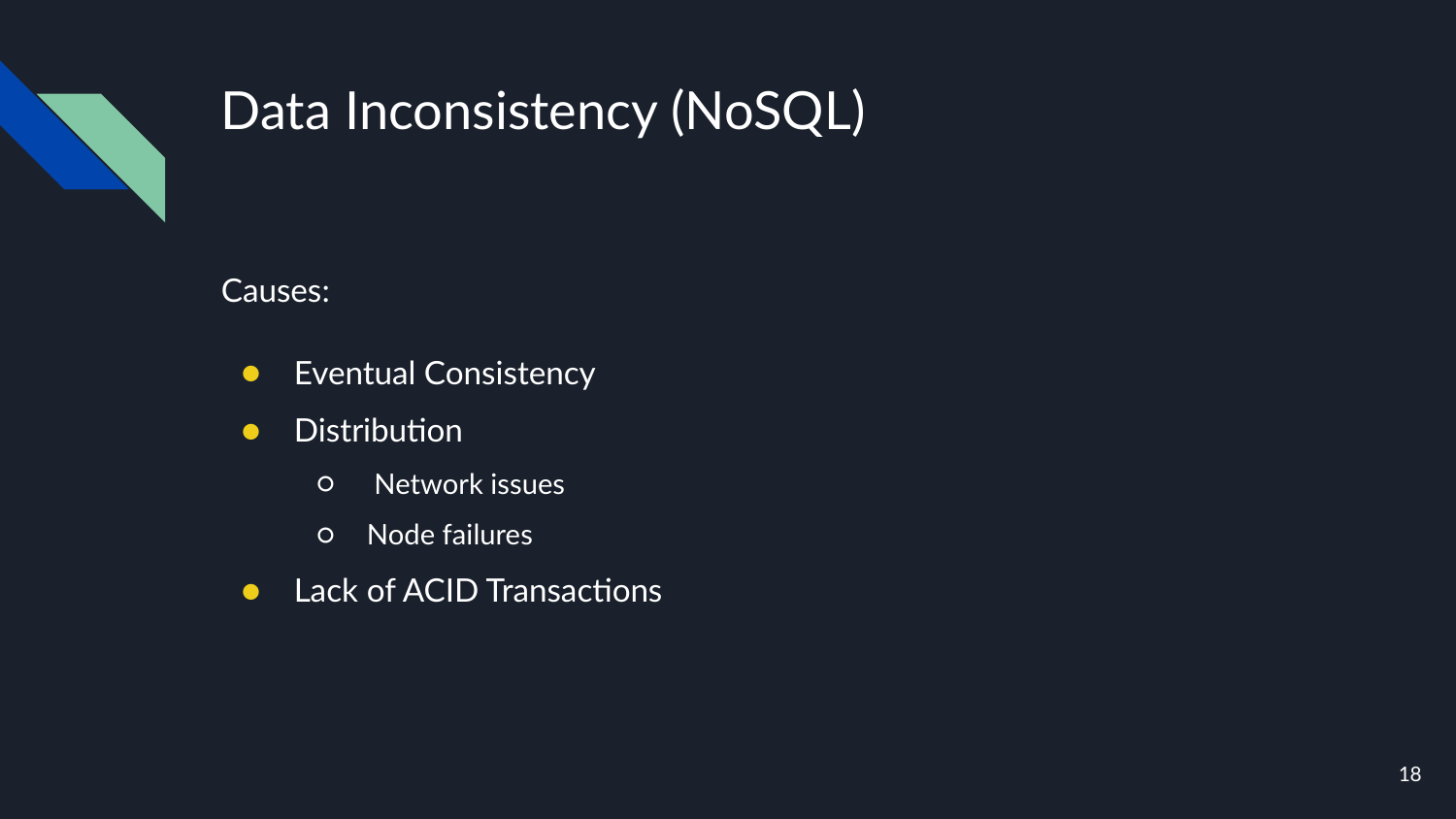

# Data Inconsistency (NoSQL)
Causes:
Eventual Consistency
Distribution
 Network issues
Node failures
Lack of ACID Transactions
18